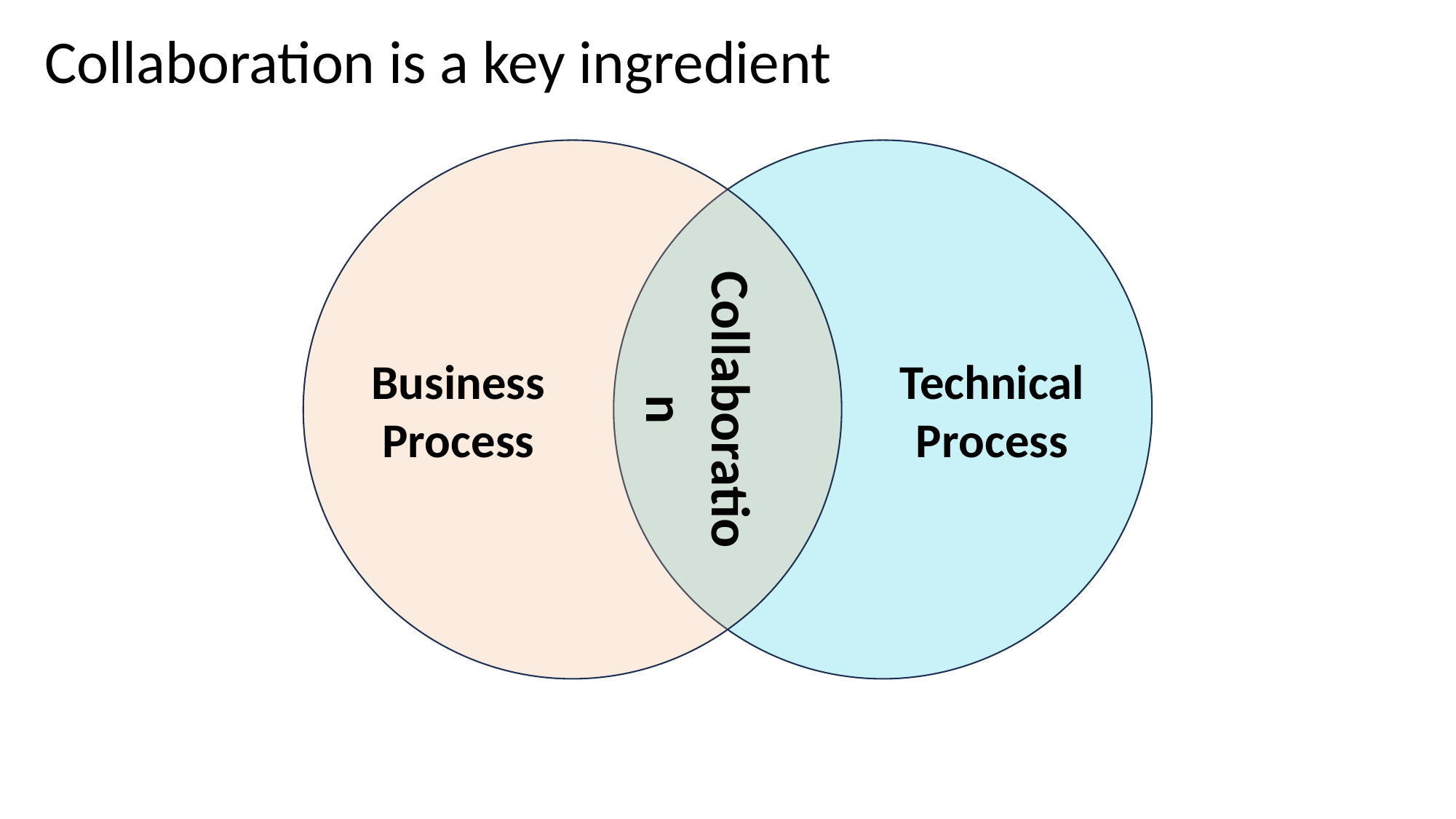

Collaboration is a key ingredient

Collaboration
Business
Process
Technical
Process